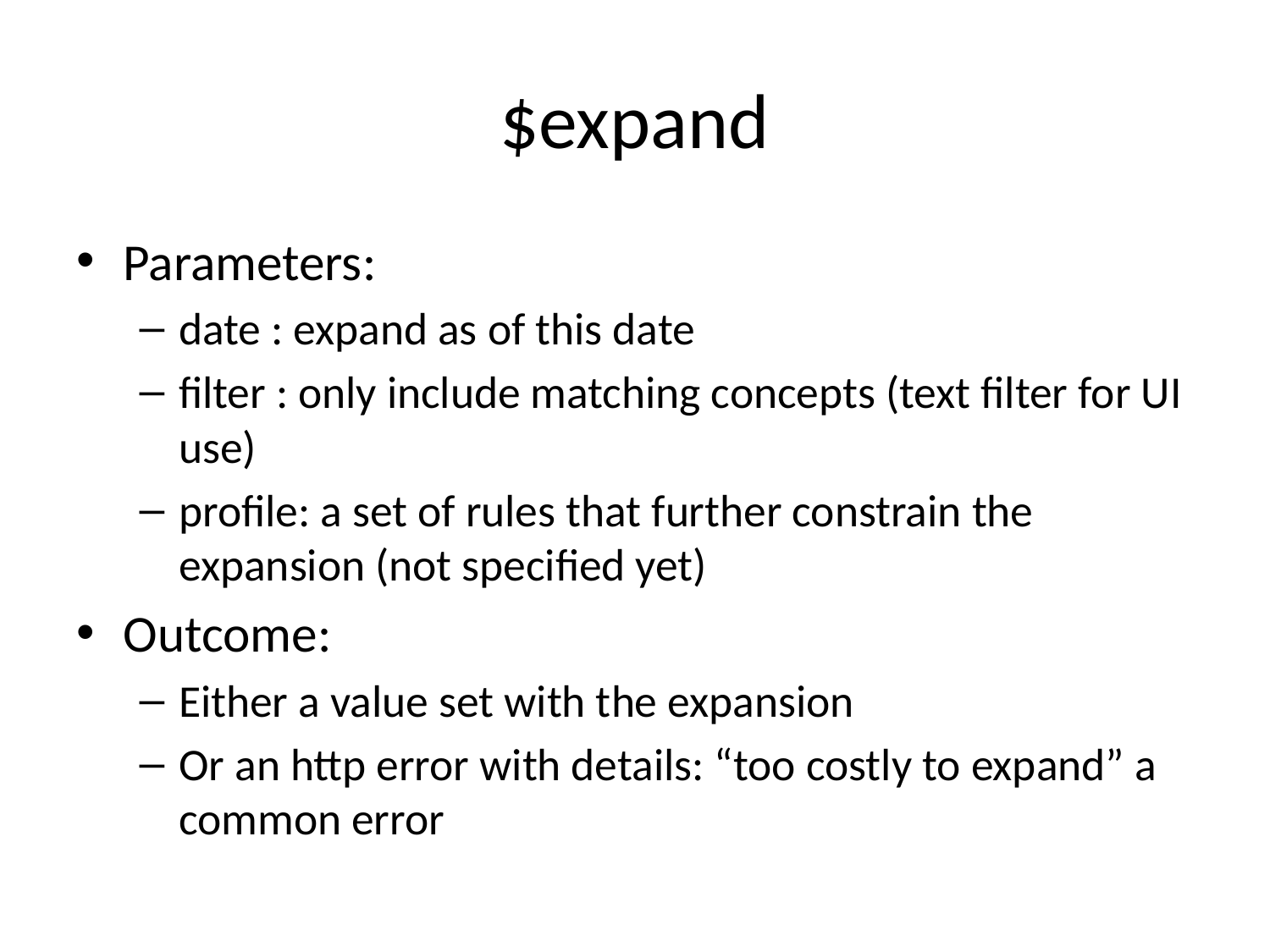

# $expand
Parameters:
date : expand as of this date
filter : only include matching concepts (text filter for UI use)
profile: a set of rules that further constrain the expansion (not specified yet)
Outcome:
Either a value set with the expansion
Or an http error with details: “too costly to expand” a common error